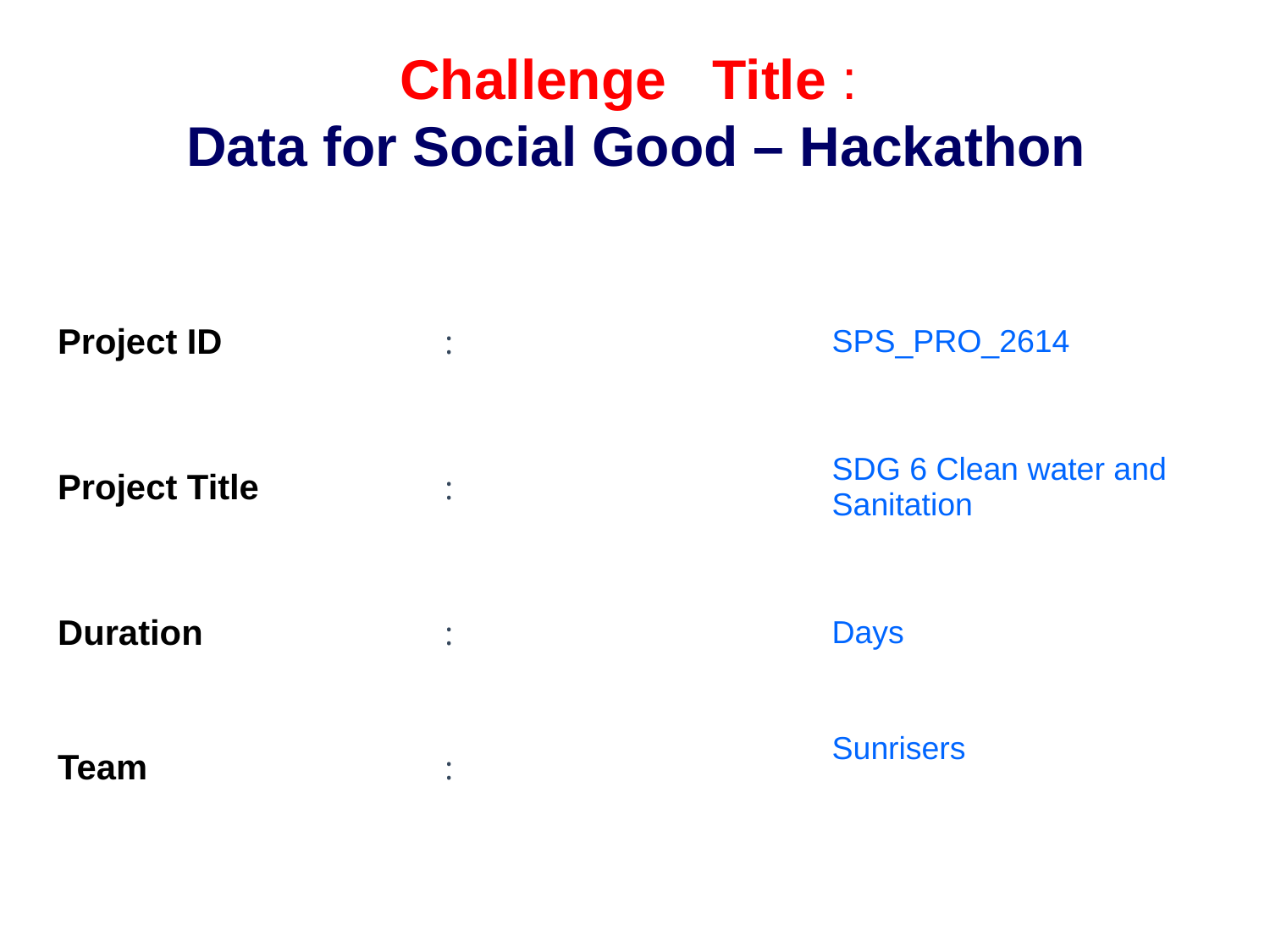

# Challenge   Title : Data for Social Good – Hackathon
| Project ID | : | SPS\_PRO\_2614 |
| --- | --- | --- |
| Project Title | : | SDG 6 Clean water and Sanitation |
| Duration | : | Days |
| Team | : | Sunrisers |